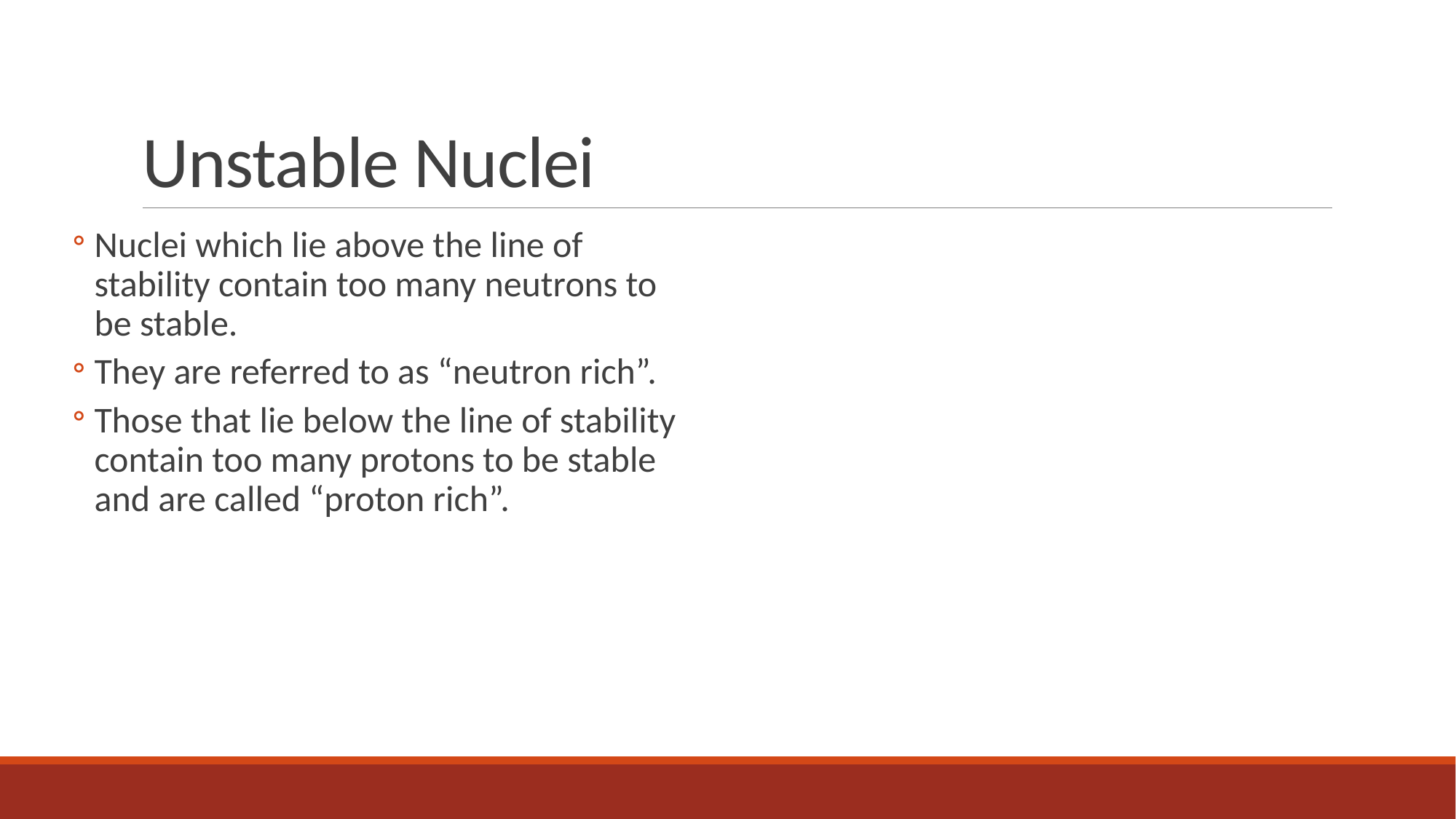

# Unstable Nuclei
Nuclei which lie above the line of stability contain too many neutrons to be stable.
They are referred to as “neutron rich”.
Those that lie below the line of stability contain too many protons to be stable and are called “proton rich”.